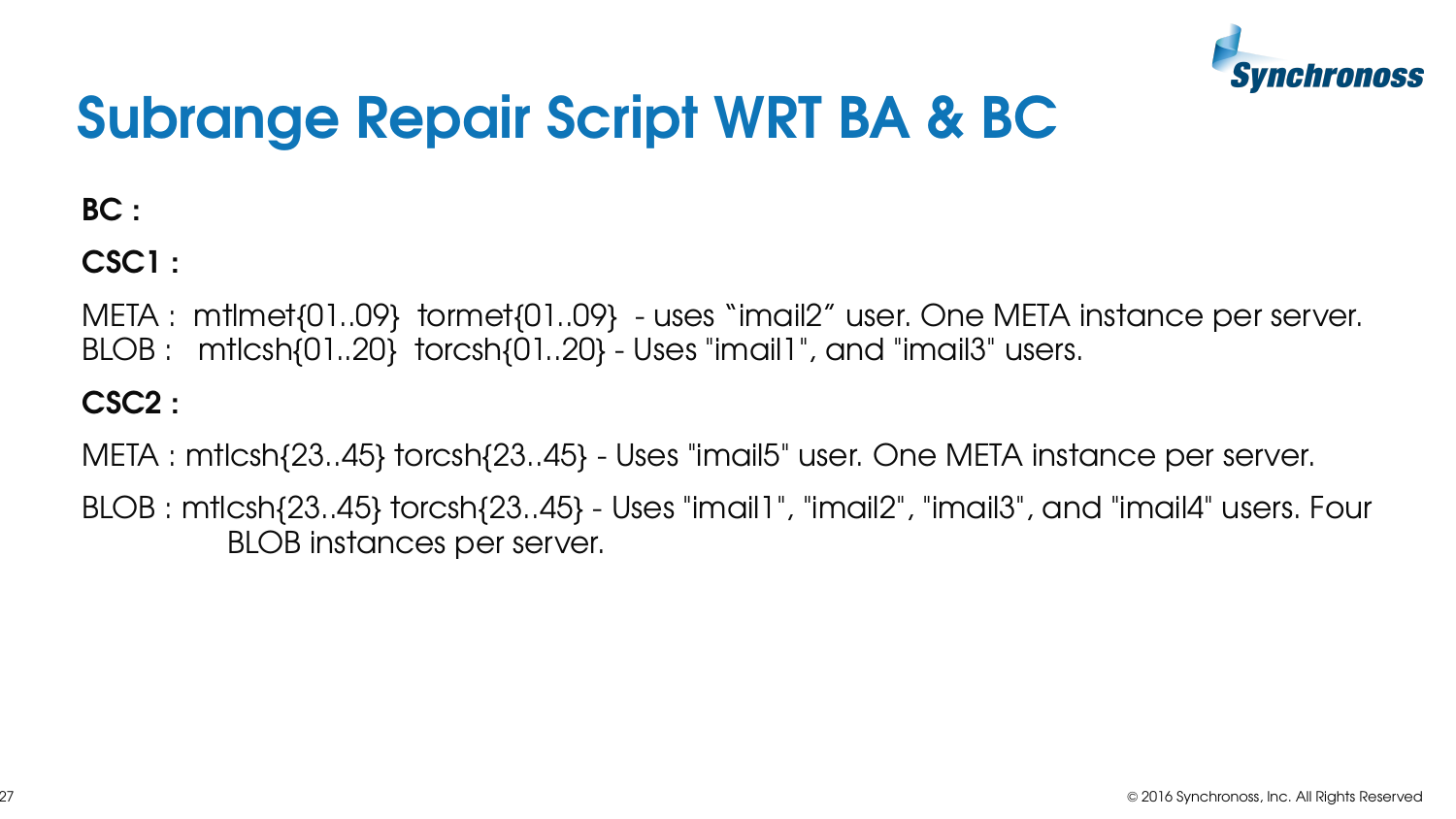

# Subrange Repair Script WRT BA & BC
BC :
CSC1 :
META :  mtlmet{01..09}  tormet{01..09}  - uses “imail2” user. One META instance per server.
BLOB :   mtlcsh{01..20}  torcsh{01..20} - Uses "imail1", and "imail3" users.
CSC2 :
META : mtlcsh{23..45} torcsh{23..45} - Uses "imail5" user. One META instance per server.
BLOB : mtlcsh{23..45} torcsh{23..45} - Uses "imail1", "imail2", "imail3", and "imail4" users. Four           	BLOB instances per server.